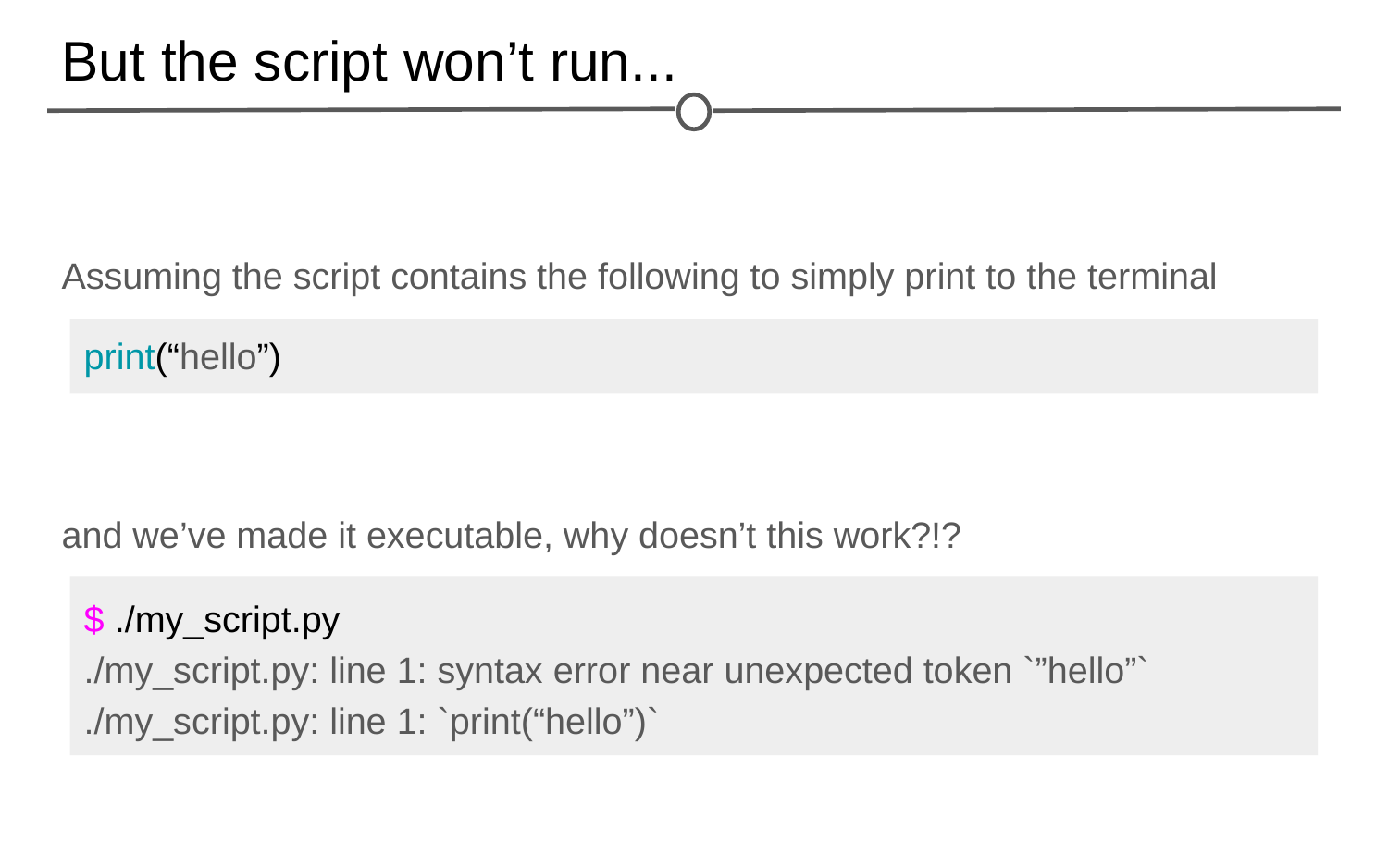

# But the script won’t run...
Assuming the script contains the following to simply print to the terminal
and we’ve made it executable, why doesn’t this work?!?
print(“hello”)
$ ./my_script.py
./my_script.py: line 1: syntax error near unexpected token `”hello”`
./my_script.py: line 1: `print(“hello”)`